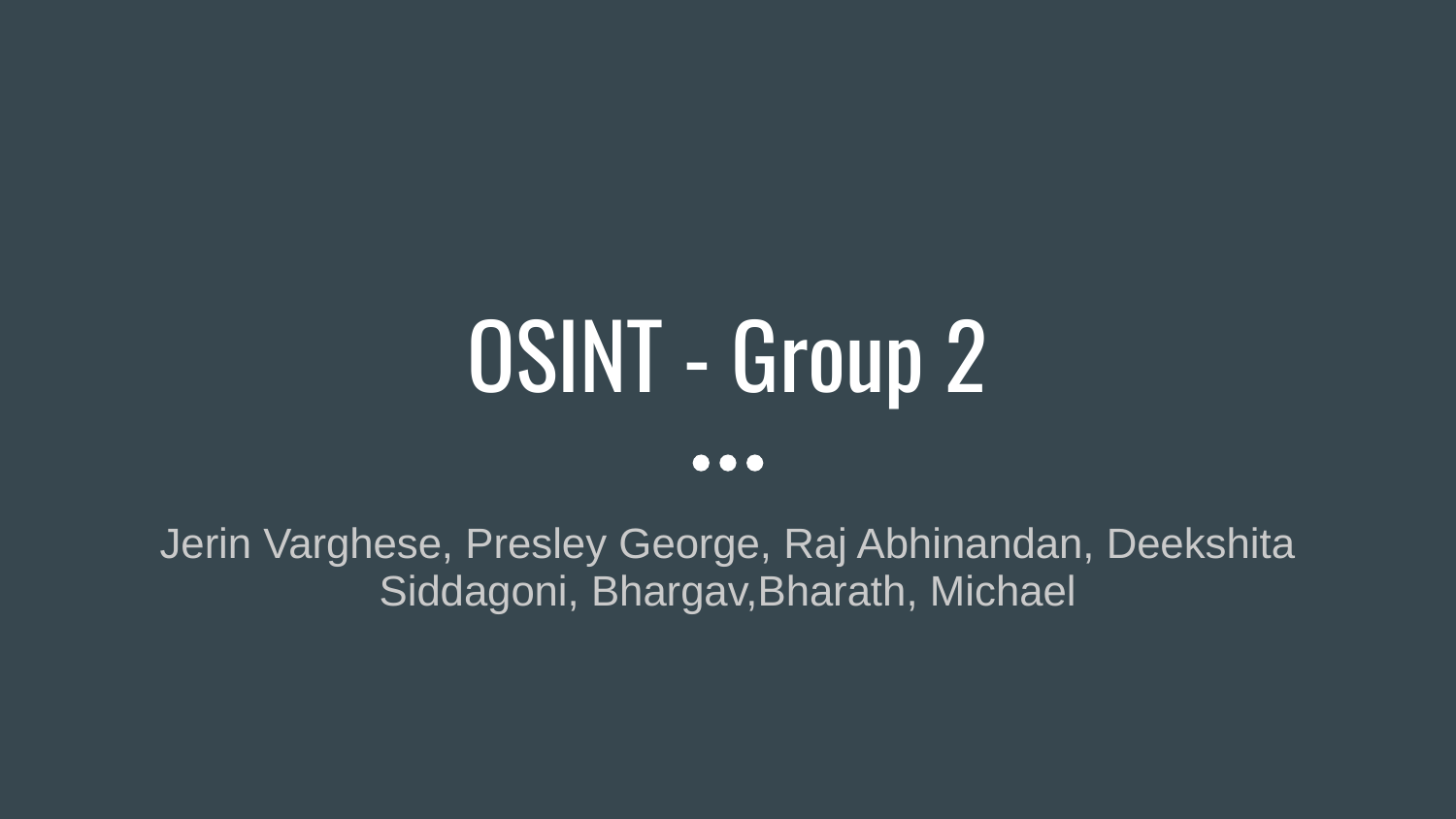

# OSINT - Group 2
Jerin Varghese, Presley George, Raj Abhinandan, Deekshita Siddagoni, Bhargav,Bharath, Michael